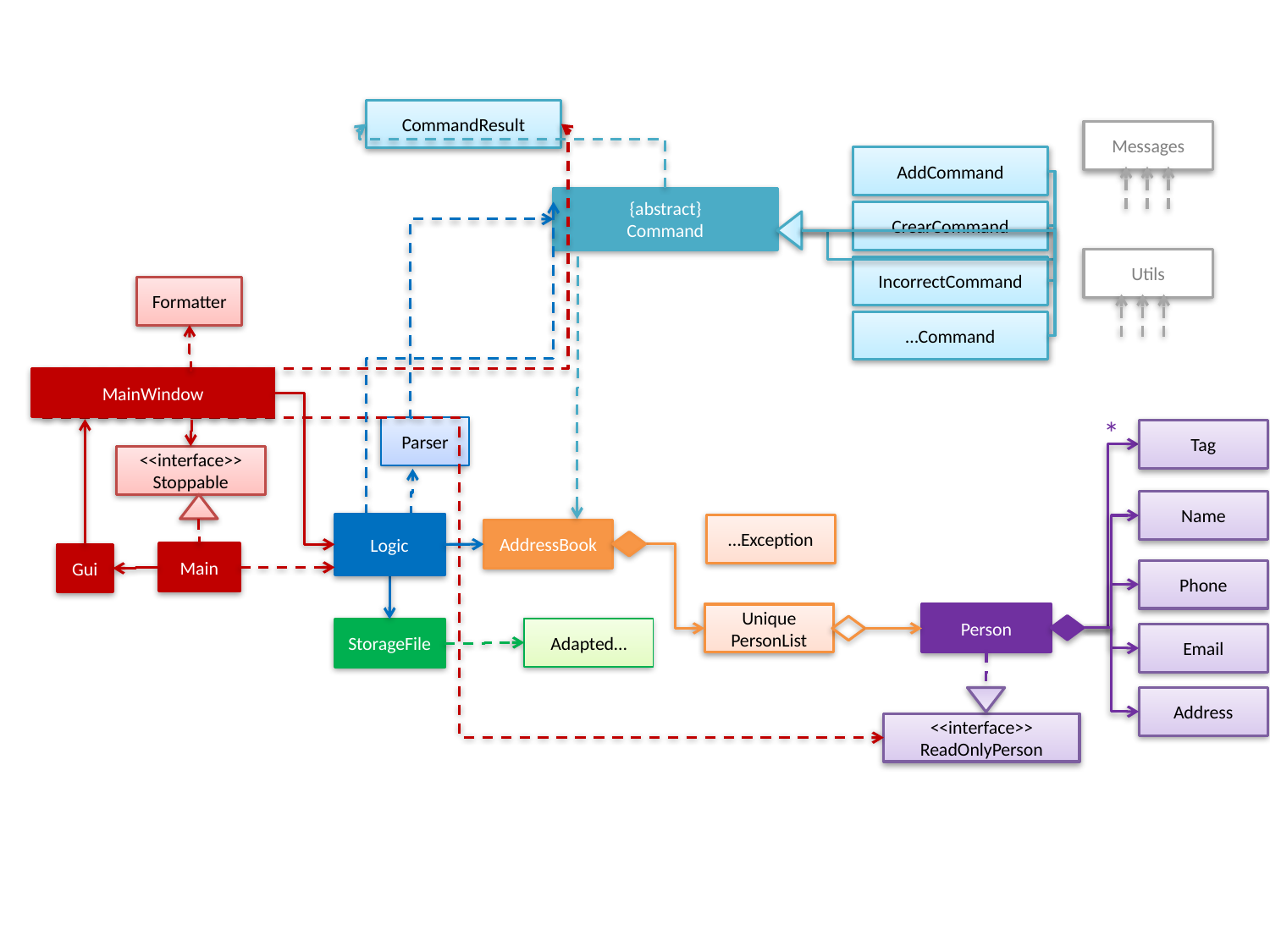

CommandResult
Messages
AddCommand
{abstract}
Command
CrearCommand

Utils
IncorrectCommand
Formatter
…Command
MainWindow
*
Parser
Tag
<<interface>>
Stoppable
Name

Logic
…Exception
AddressBook

Main
Gui
Phone
Unique
PersonList
Person

Adapted…
StorageFile
Email

Address
<<interface>>
ReadOnlyPerson